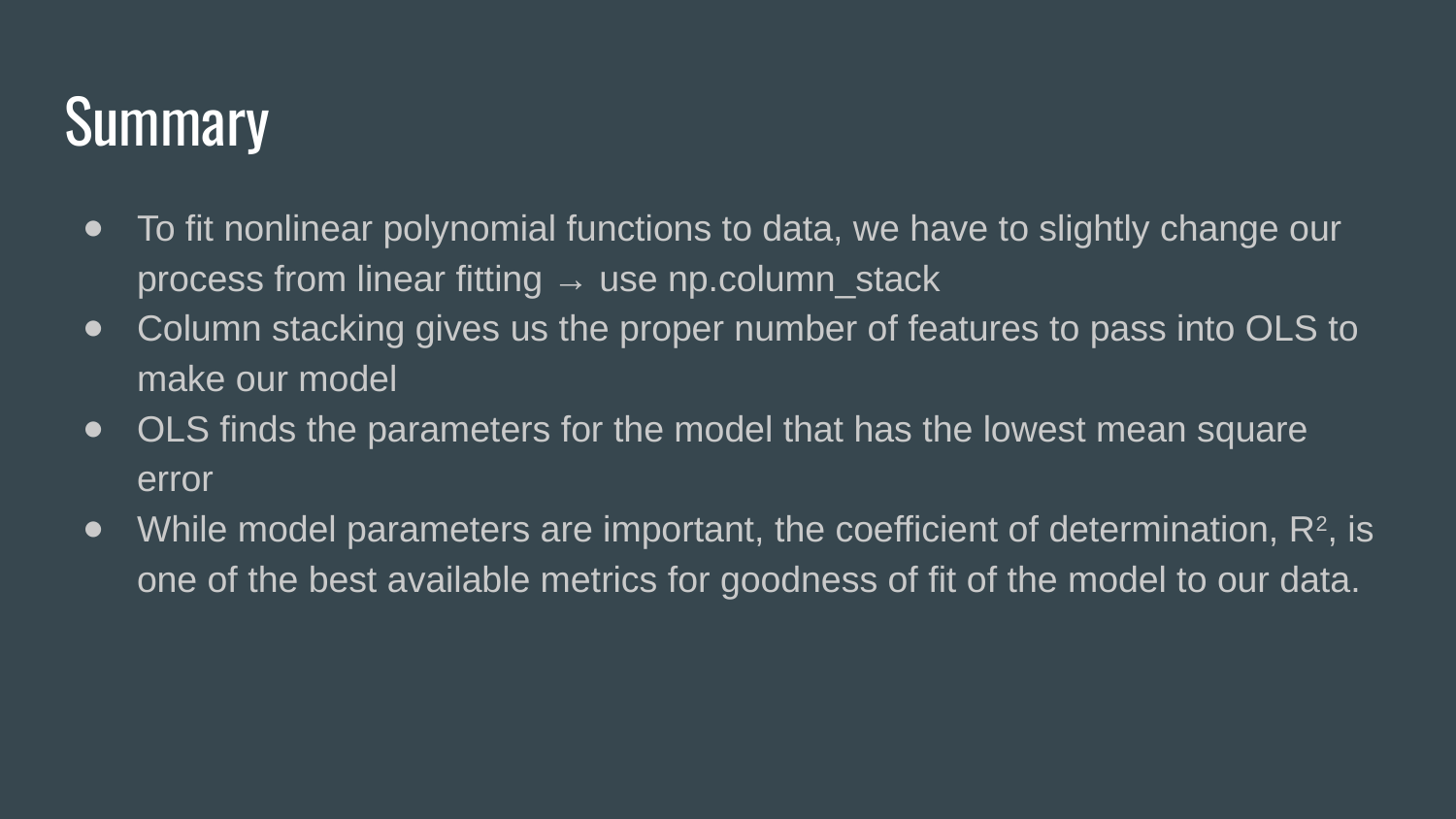

# Summary
To fit nonlinear polynomial functions to data, we have to slightly change our process from linear fitting → use np.column_stack
Column stacking gives us the proper number of features to pass into OLS to make our model
OLS finds the parameters for the model that has the lowest mean square error
While model parameters are important, the coefficient of determination, R2, is one of the best available metrics for goodness of fit of the model to our data.